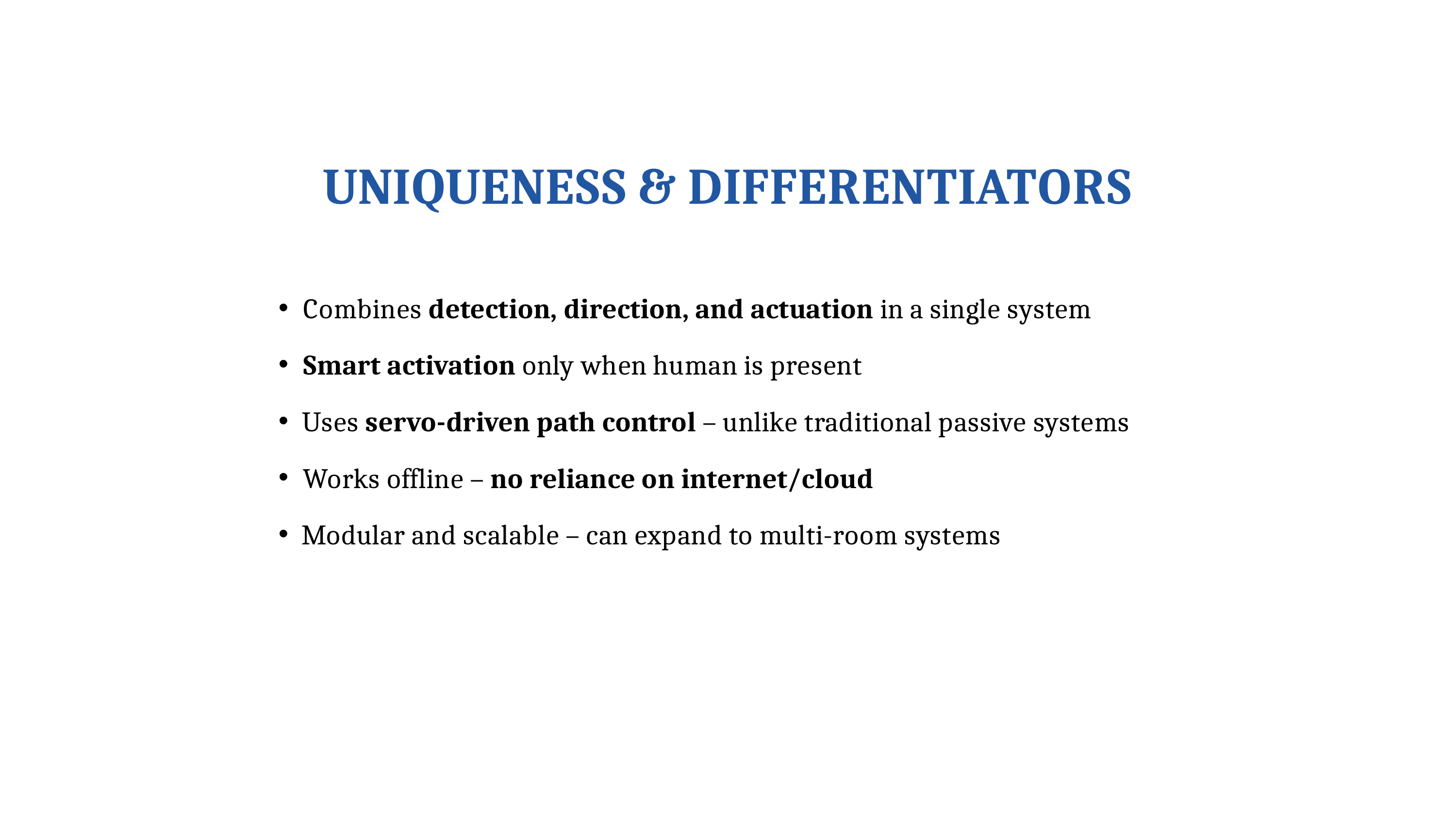

UNIQUENESS & DIFFERENTIATORS
Combines detection, direction, and actuation in a single system
Smart activation only when human is present
Uses servo-driven path control – unlike traditional passive systems
Works offline – no reliance on internet/cloud
Modular and scalable – can expand to multi-room systems